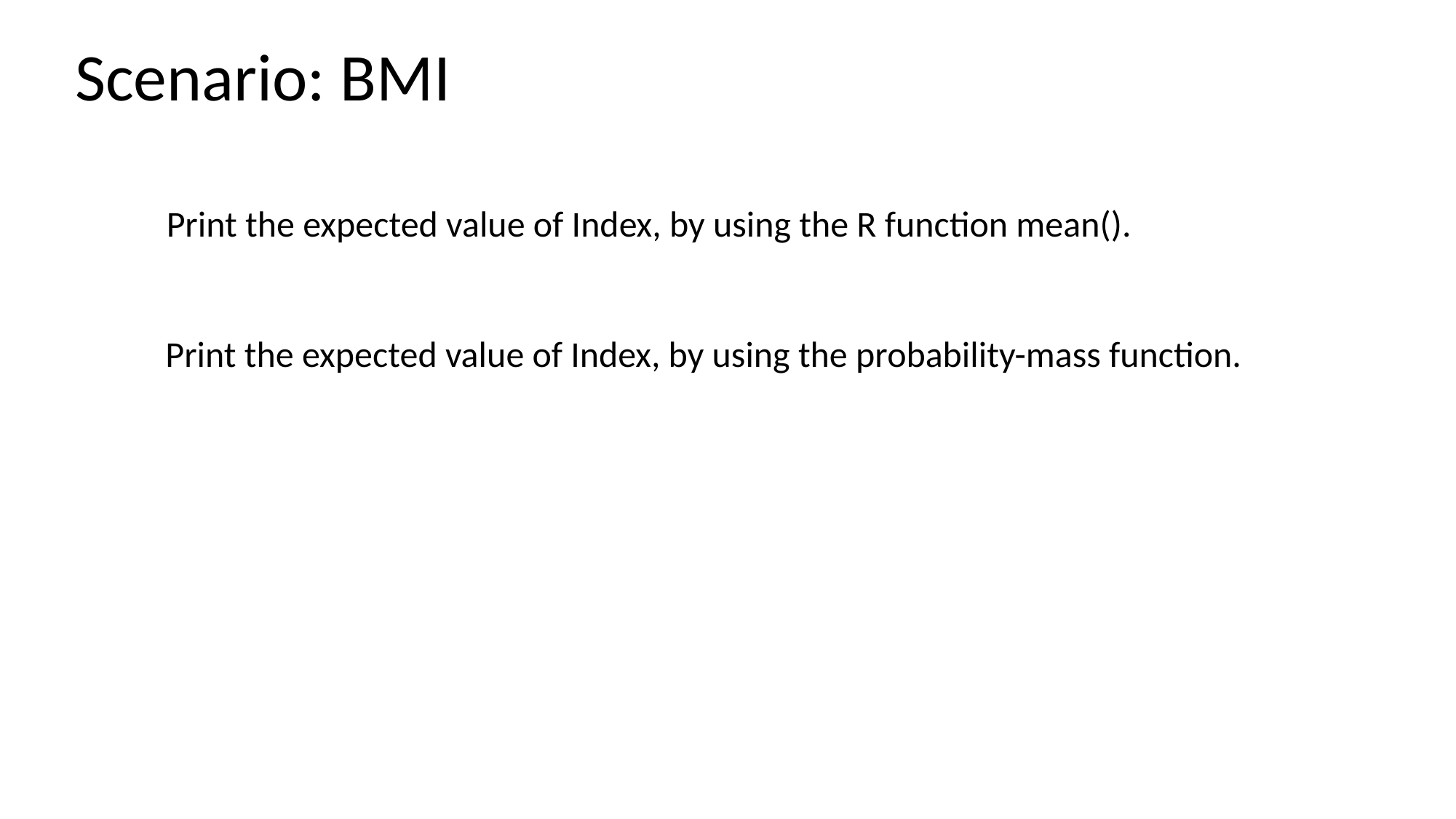

Scenario: BMI
Print the expected value of Index, by using the R function mean().
Print the expected value of Index, by using the probability-mass function.